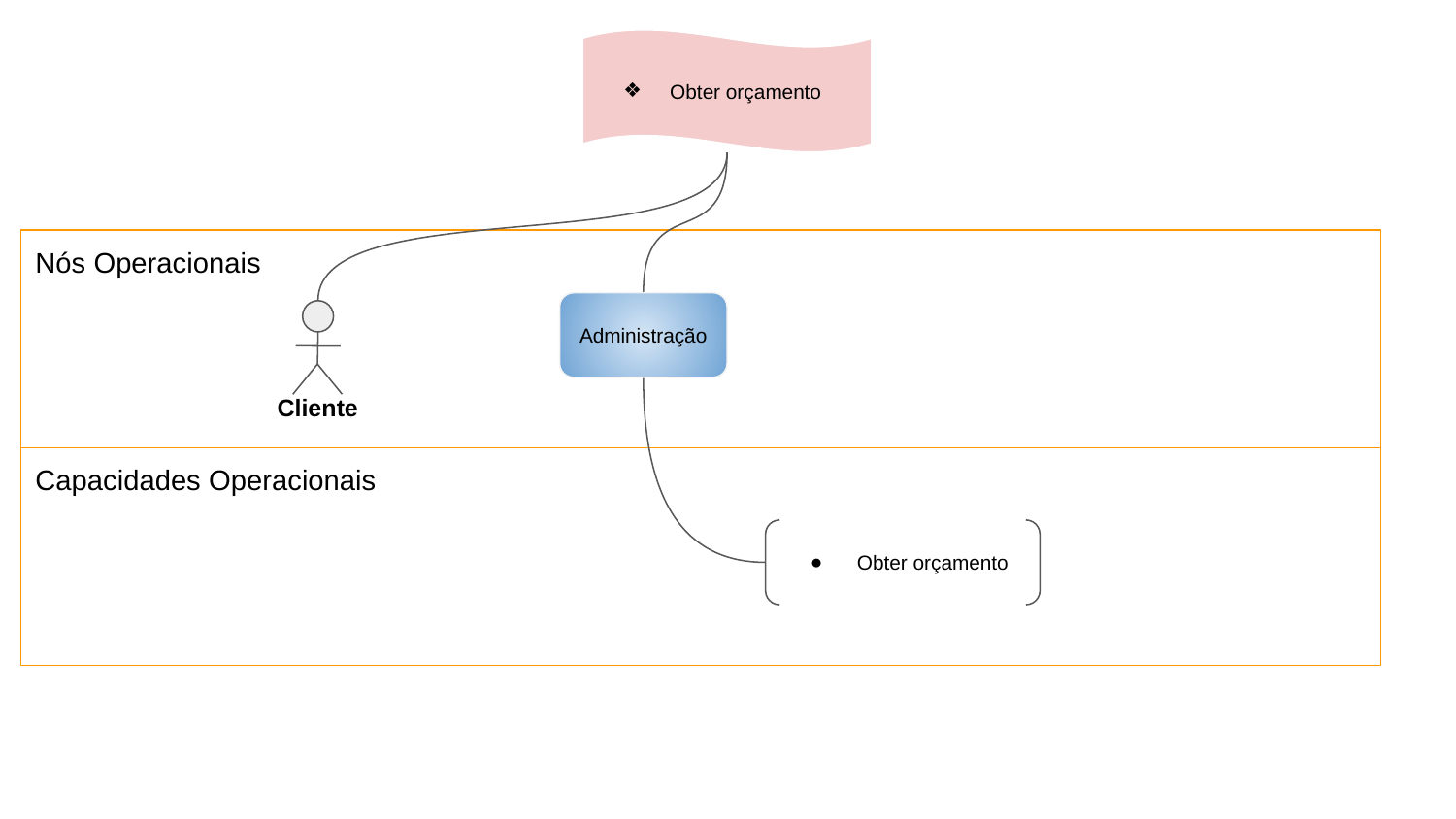

Obter orçamento
Nós Operacionais
Administração

Cliente
Capacidades Operacionais
Obter orçamento